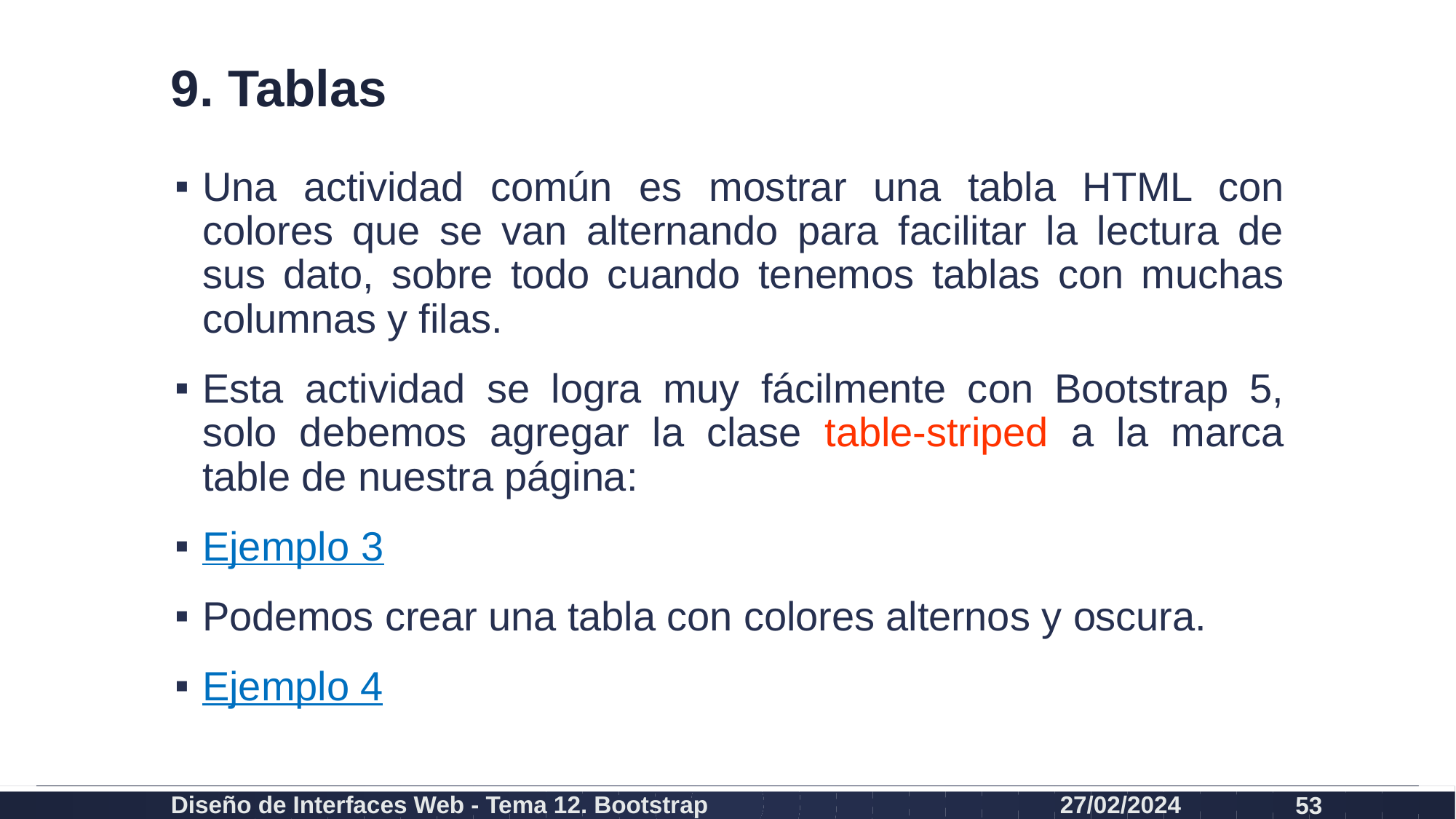

# 9. Tablas
Una actividad común es mostrar una tabla HTML con colores que se van alternando para facilitar la lectura de sus dato, sobre todo cuando tenemos tablas con muchas columnas y filas.
Esta actividad se logra muy fácilmente con Bootstrap 5, solo debemos agregar la clase table-striped a la marca table de nuestra página:
Ejemplo 3
Podemos crear una tabla con colores alternos y oscura.
Ejemplo 4

Diseño de Interfaces Web - Tema 12. Bootstrap
27/02/2024
53